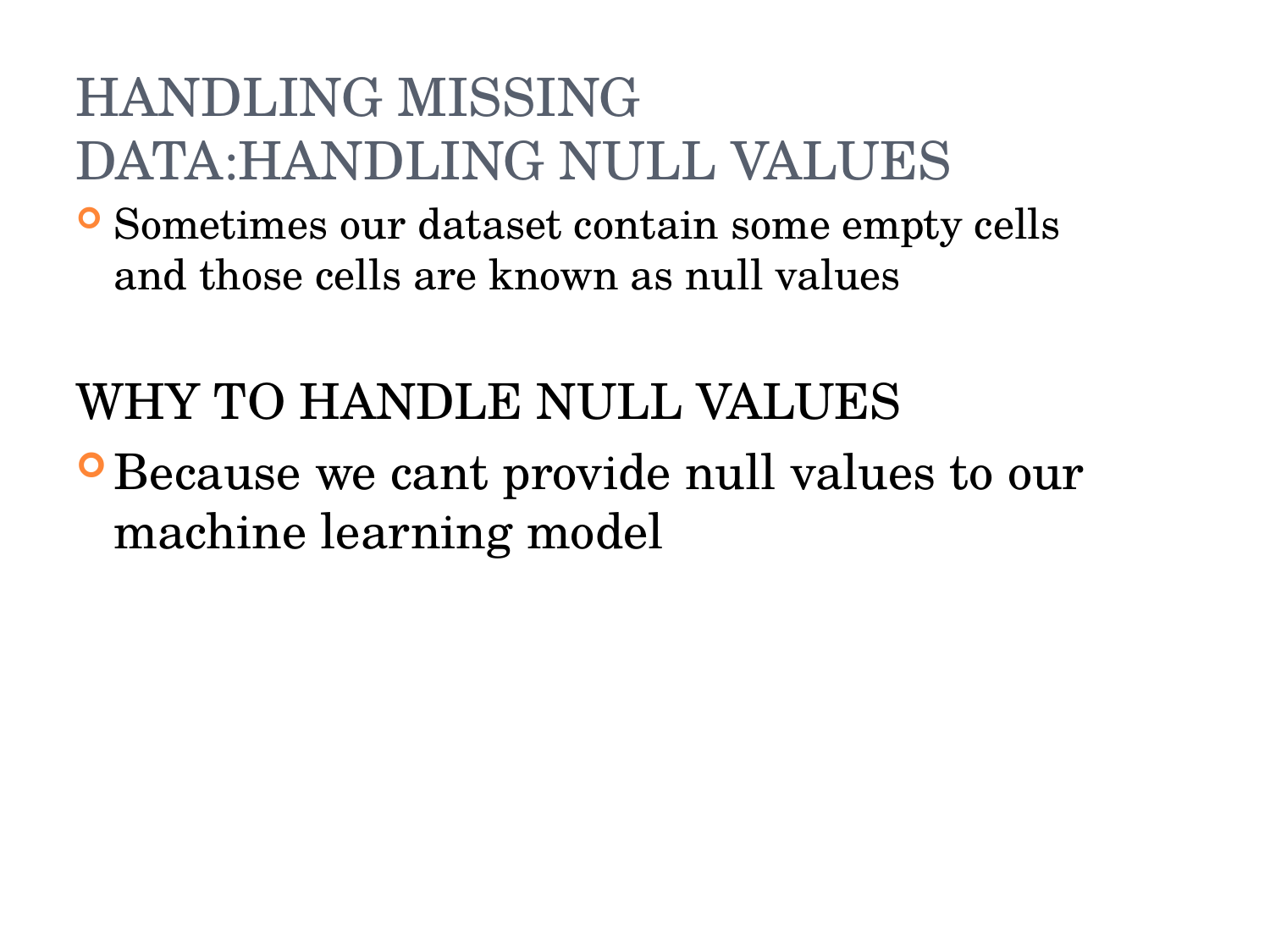

# Handling missing data:handling null values
Sometimes our dataset contain some empty cells and those cells are known as null values

WHY TO HANDLE NULL VALUES
Because we cant provide null values to our machine learning model
44